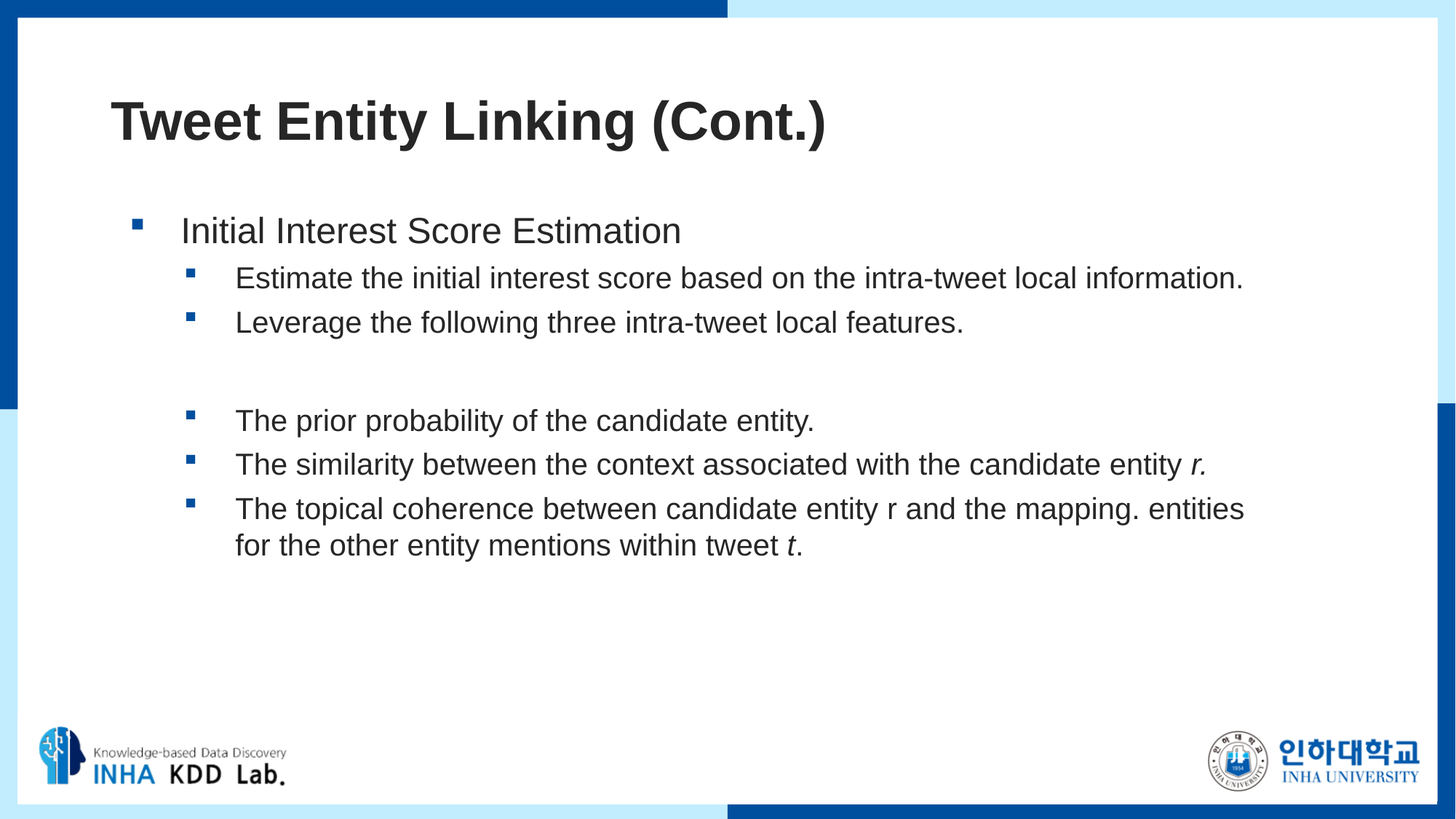

# Tweet Entity Linking (Cont.)
Initial Interest Score Estimation
Estimate the initial interest score based on the intra-tweet local information.
Leverage the following three intra-tweet local features.

The prior probability of the candidate entity.
The similarity between the context associated with the candidate entity r.
The topical coherence between candidate entity r and the mapping. entities for the other entity mentions within tweet t.

11